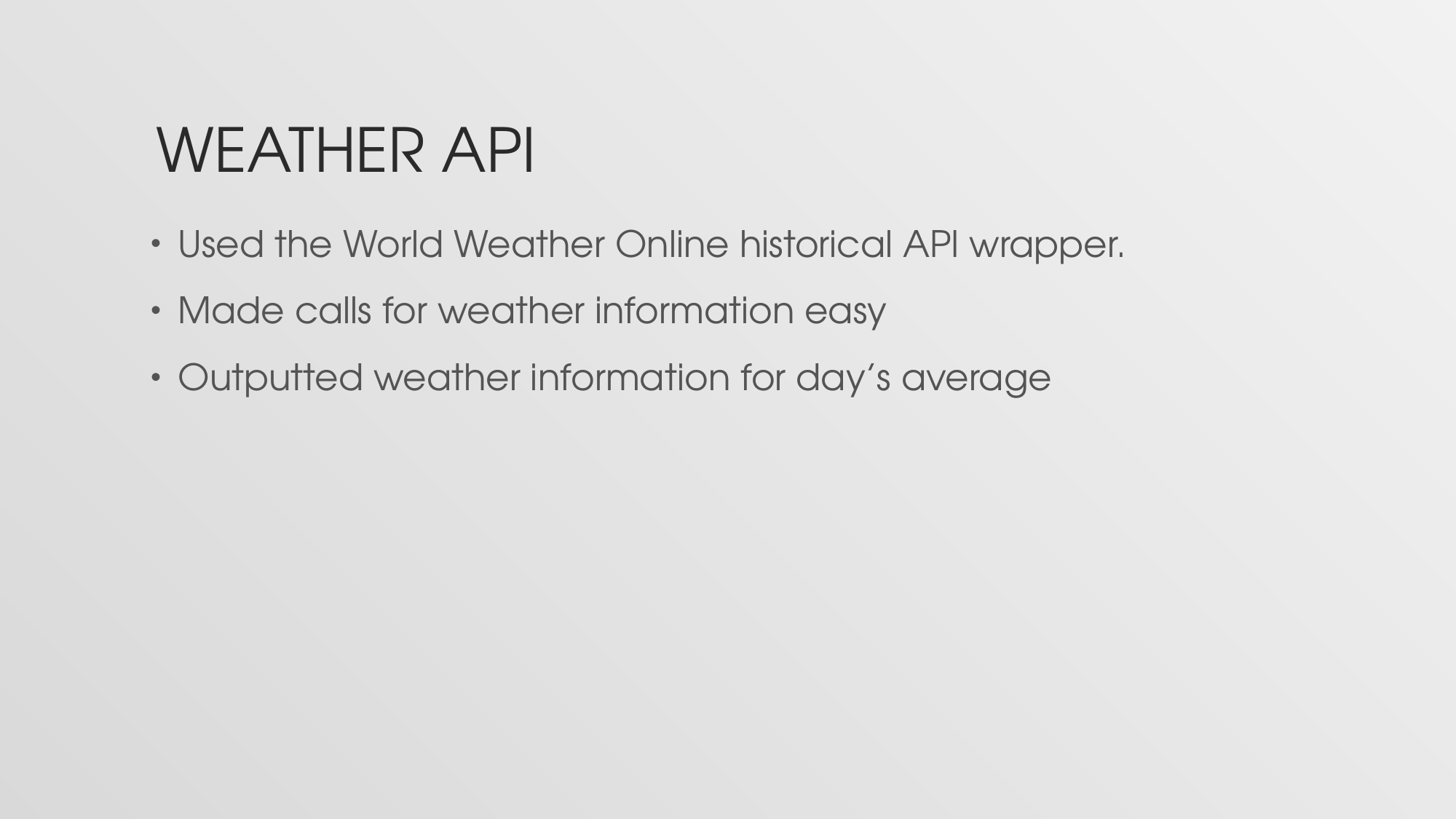

# Weather api
Used the World Weather Online historical API wrapper.
Made calls for weather information easy
Outputted weather information for day’s average